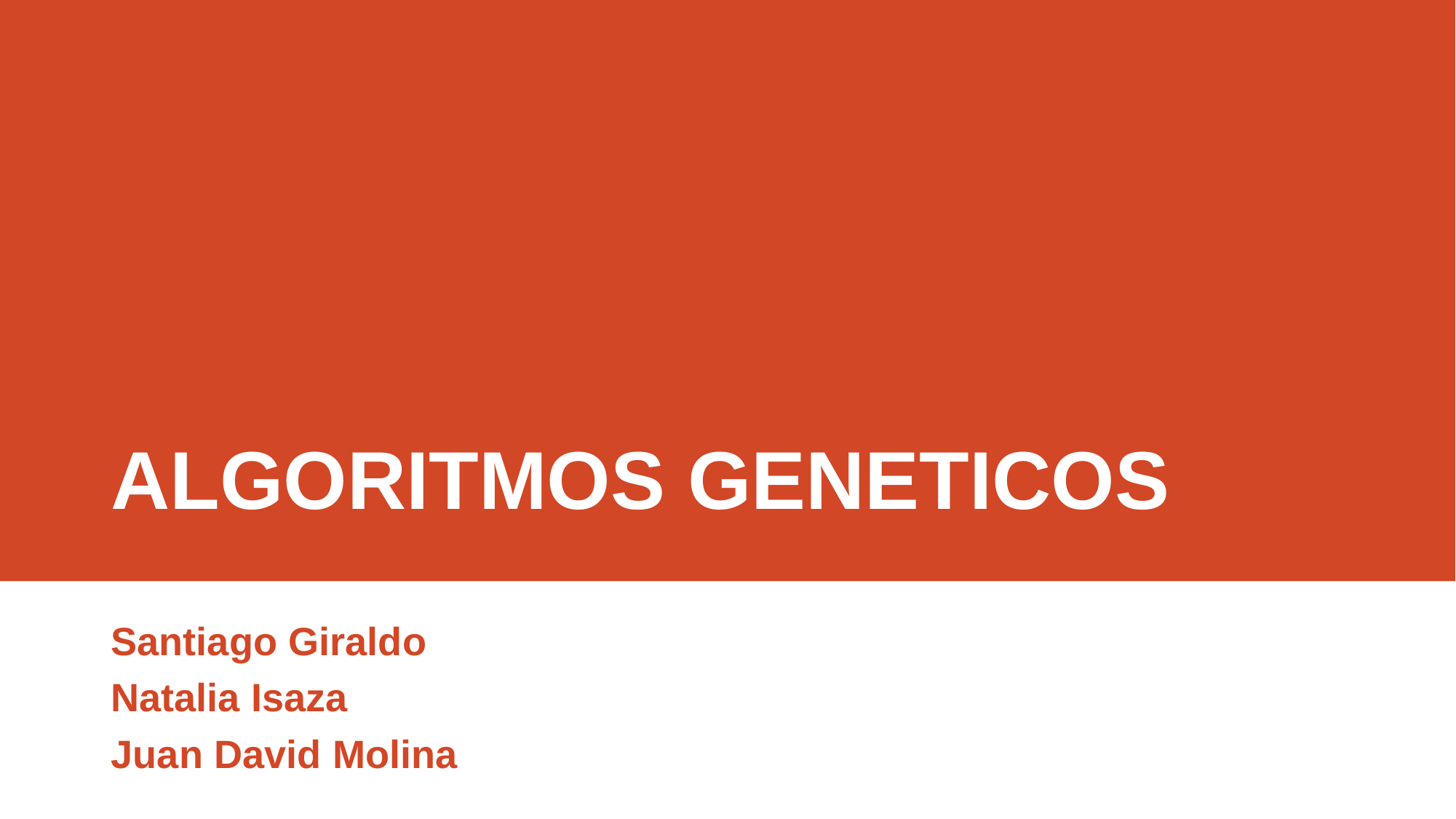

# ALGORITMOS GENETICOS
Santiago Giraldo
Natalia Isaza
Juan David Molina